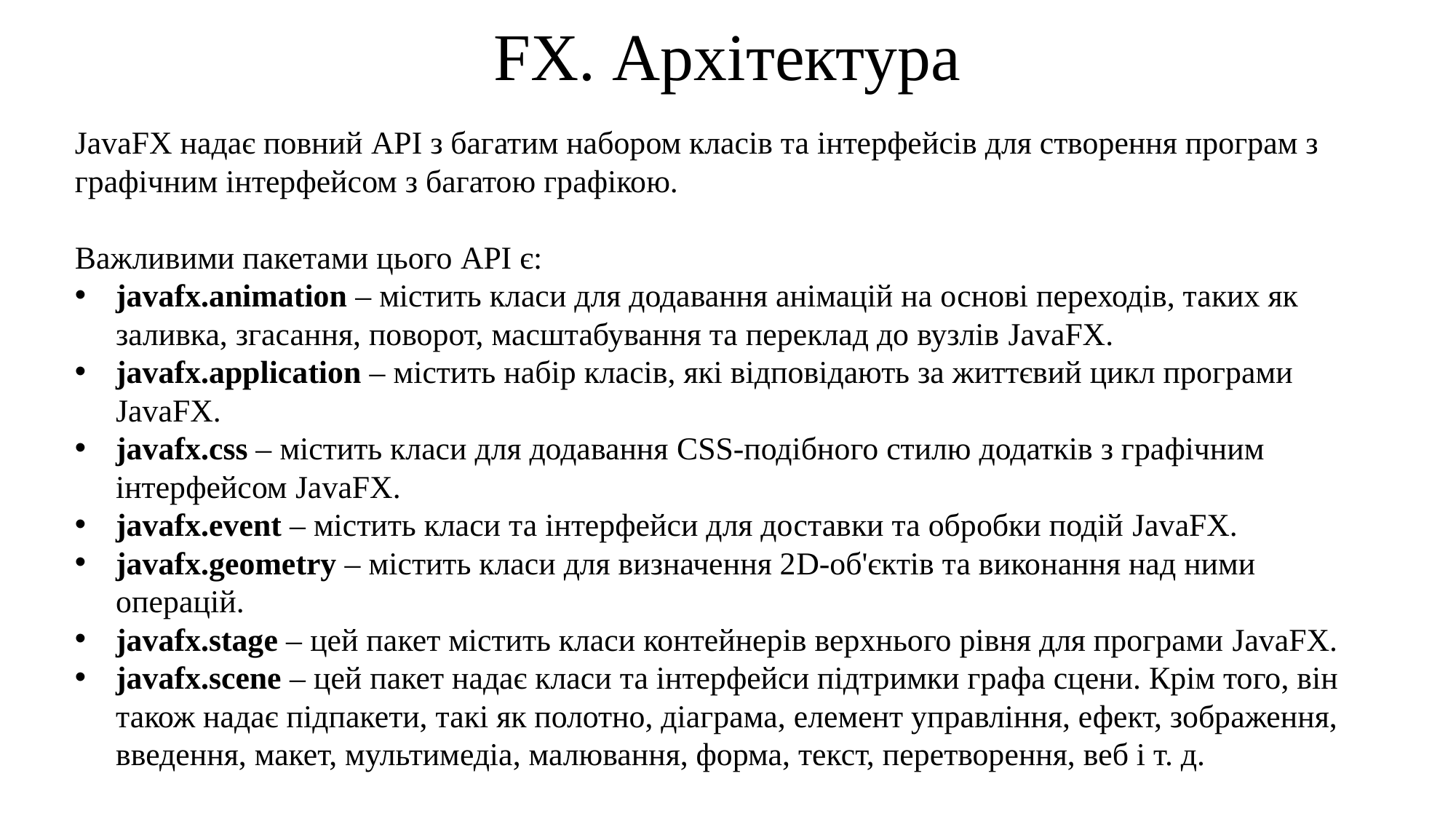

FX. Архітектура
JavaFX надає повний API з багатим набором класів та інтерфейсів для створення програм з графічним інтерфейсом з багатою графікою.

Важливими пакетами цього API є:
javafx.animation – містить класи для додавання анімацій на основі переходів, таких як заливка, згасання, поворот, масштабування та переклад до вузлів JavaFX.
javafx.application – містить набір класів, які відповідають за життєвий цикл програми JavaFX.
javafx.css – містить класи для додавання CSS-подібного стилю додатків з графічним інтерфейсом JavaFX.
javafx.event – ​​містить класи та інтерфейси для доставки та обробки подій JavaFX.
javafx.geometry – містить класи для визначення 2D-об'єктів та виконання над ними операцій.
javafx.stage – цей пакет містить класи контейнерів верхнього рівня для програми JavaFX.
javafx.scene – цей пакет надає класи та інтерфейси підтримки графа сцени. Крім того, він також надає підпакети, такі як полотно, діаграма, елемент управління, ефект, зображення, введення, макет, мультимедіа, малювання, форма, текст, перетворення, веб і т. д.